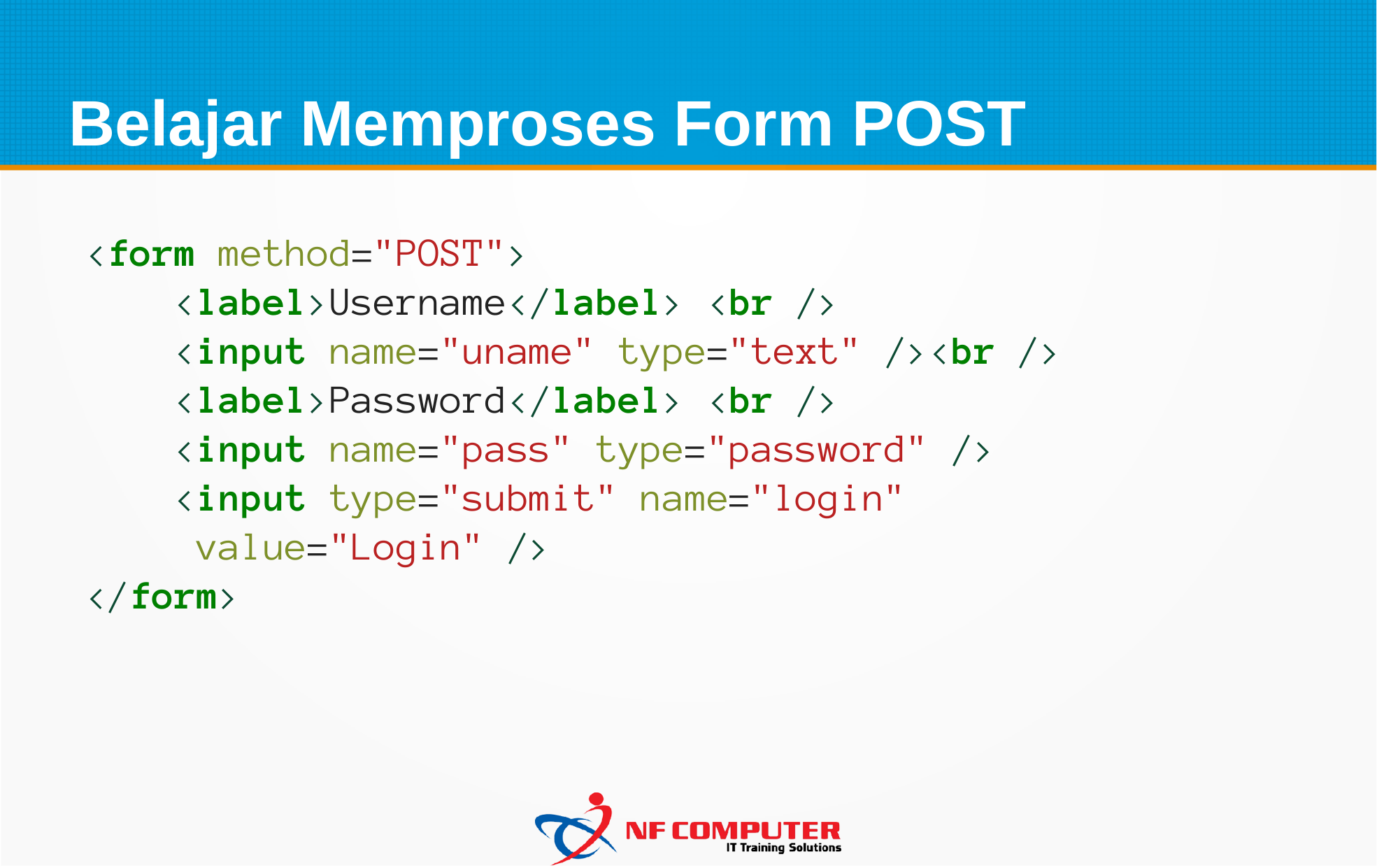

Belajar Memproses Form POST

<form method="POST">
    <label>Username</label> <br />
    <input name="uname" type="text" /><br />
    <label>Password</label> <br />
    <input name="pass" type="password" />
    <input type="submit" name="login"
     value="Login" />
</form>